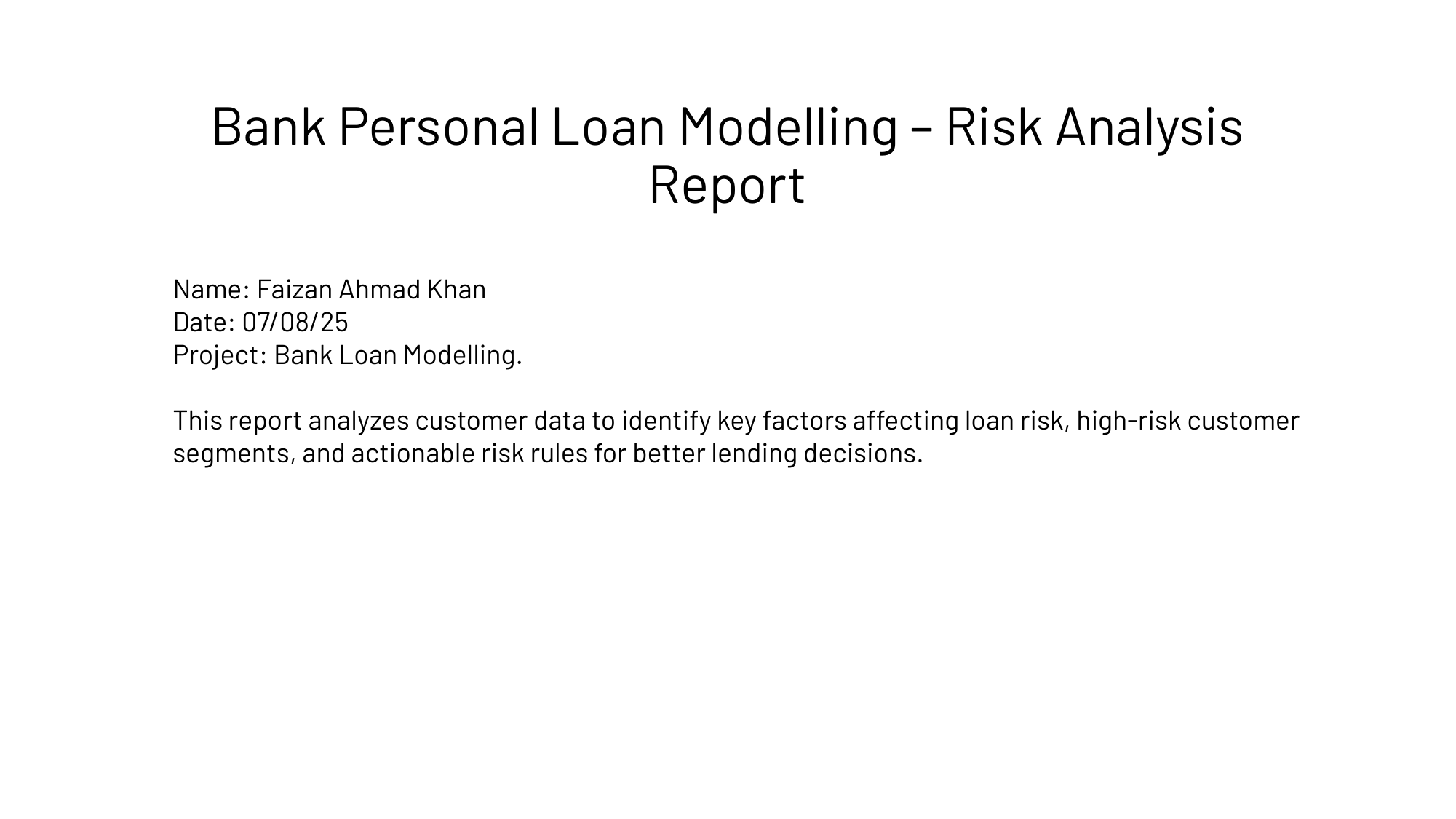

# Bank Personal Loan Modelling – Risk Analysis Report
Name: Faizan Ahmad Khan
Date: 07/08/25
Project: Bank Loan Modelling.

This report analyzes customer data to identify key factors affecting loan risk, high-risk customer segments, and actionable risk rules for better lending decisions.